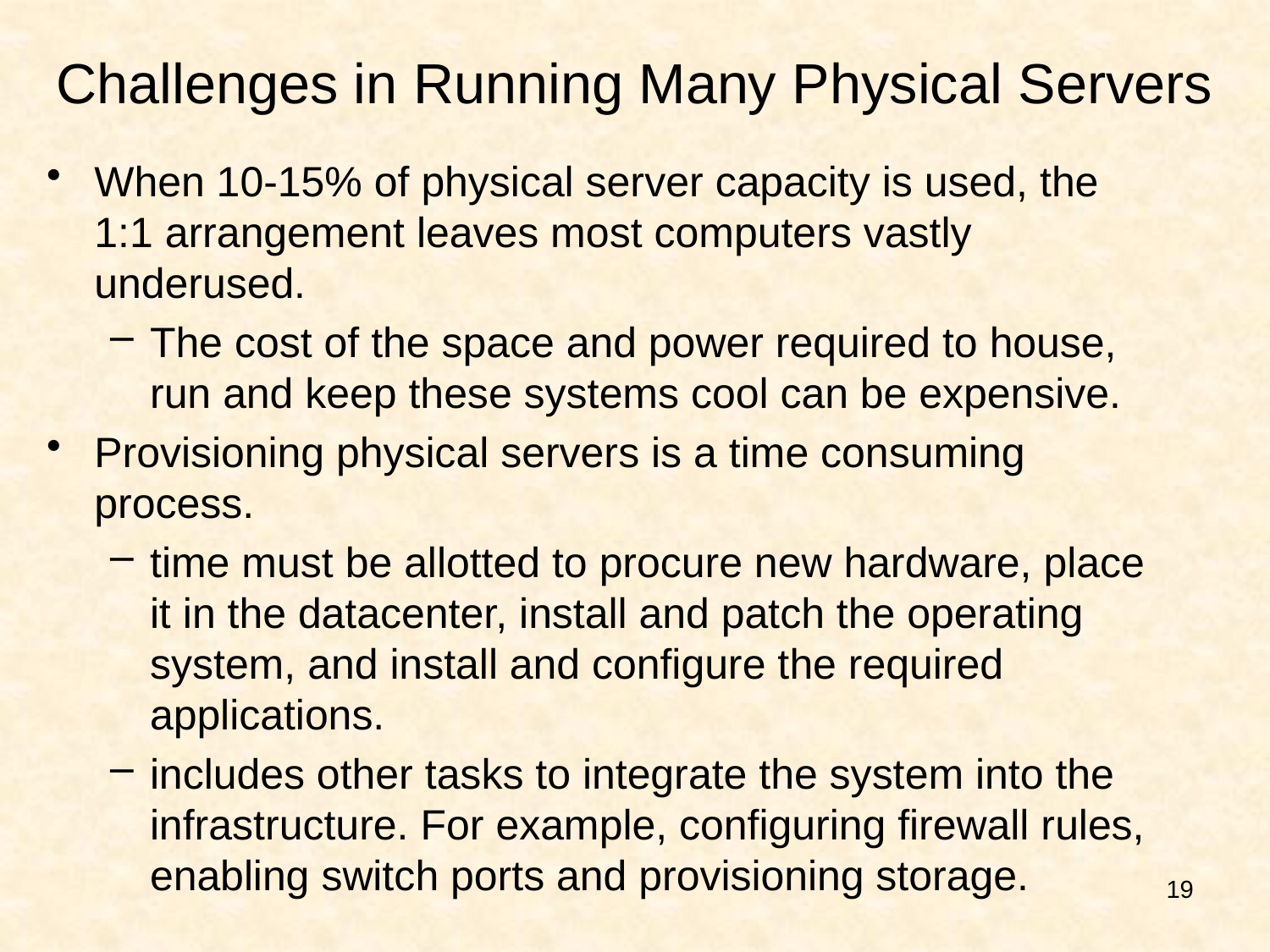

# Challenges in Running Many Physical Servers
When 10-15% of physical server capacity is used, the 1:1 arrangement leaves most computers vastly underused.
The cost of the space and power required to house, run and keep these systems cool can be expensive.
Provisioning physical servers is a time consuming process.
time must be allotted to procure new hardware, place it in the datacenter, install and patch the operating system, and install and configure the required applications.
includes other tasks to integrate the system into the infrastructure. For example, configuring firewall rules, enabling switch ports and provisioning storage.
19